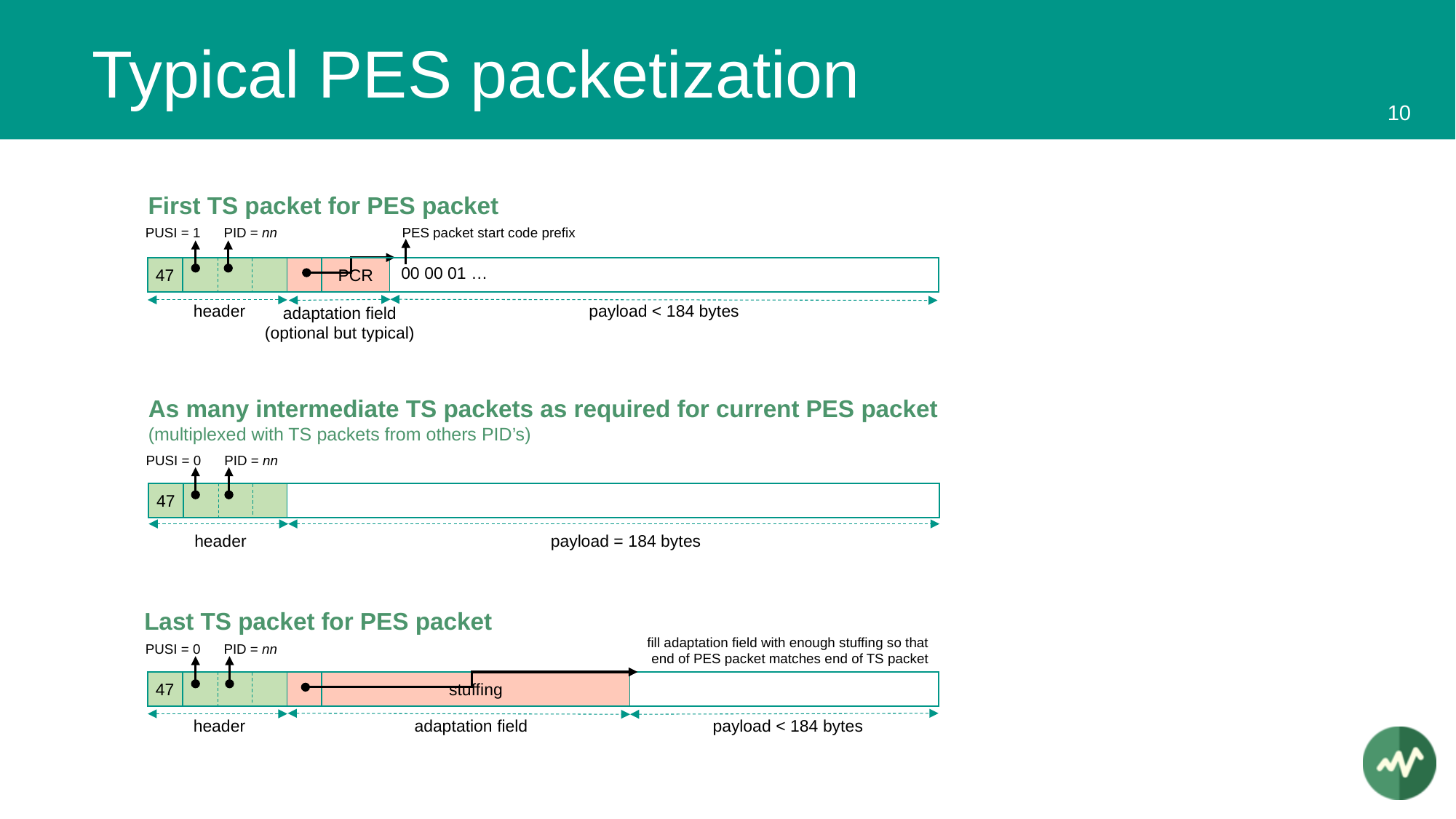

# Typical PES packetization
First TS packet for PES packet
PID = nn
PUSI = 1
PES packet start code prefix
00 00 01 …
47

PCR
header
payload < 184 bytes
adaptation field
(optional but typical)
As many intermediate TS packets as required for current PES packet
(multiplexed with TS packets from others PID’s)
PID = nn
PUSI = 0
47

header
payload = 184 bytes
Last TS packet for PES packet
fill adaptation field with enough stuffing so that
end of PES packet matches end of TS packet
PID = nn
PUSI = 0
47

stuffing
header
adaptation field
payload < 184 bytes